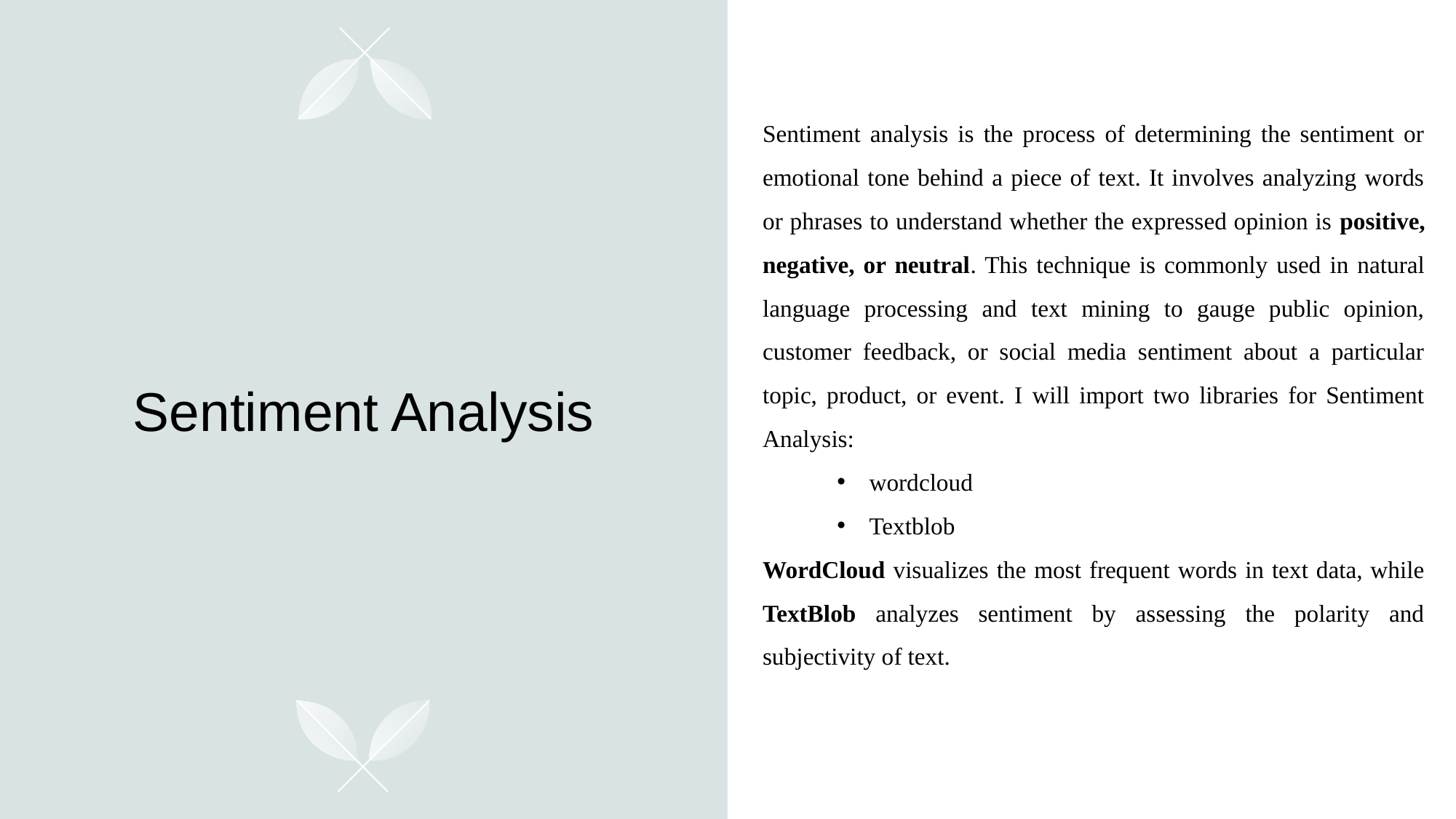

Sentiment analysis is the process of determining the sentiment or emotional tone behind a piece of text. It involves analyzing words or phrases to understand whether the expressed opinion is positive, negative, or neutral. This technique is commonly used in natural language processing and text mining to gauge public opinion, customer feedback, or social media sentiment about a particular topic, product, or event. I will import two libraries for Sentiment Analysis:
wordcloud
Textblob
WordCloud visualizes the most frequent words in text data, while TextBlob analyzes sentiment by assessing the polarity and subjectivity of text.
# Sentiment Analysis